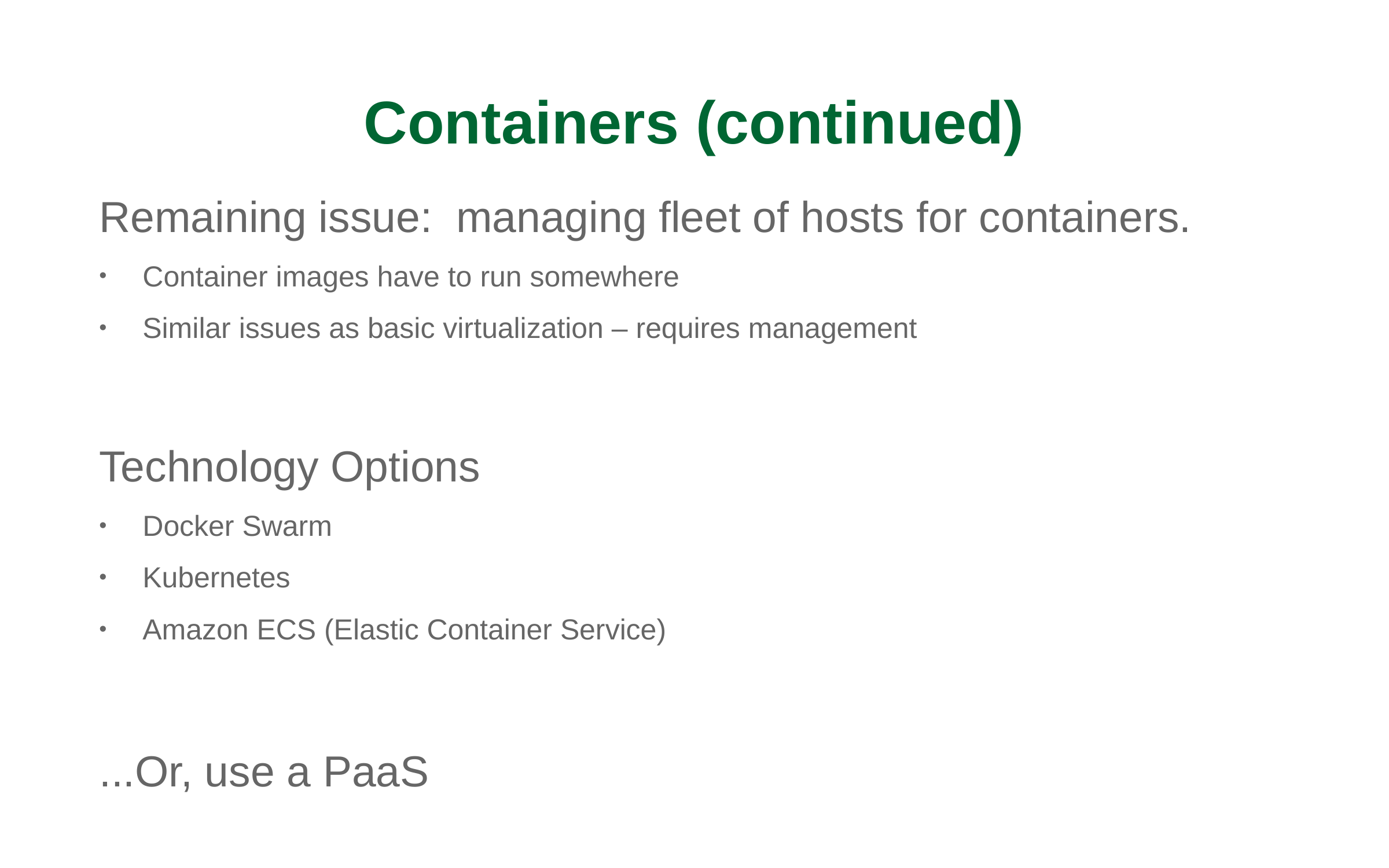

# Containers (continued)
Remaining issue:  managing fleet of hosts for containers.
Container images have to run somewhere
Similar issues as basic virtualization – requires management

Technology Options
Docker Swarm
Kubernetes
Amazon ECS (Elastic Container Service)

...Or, use a PaaS